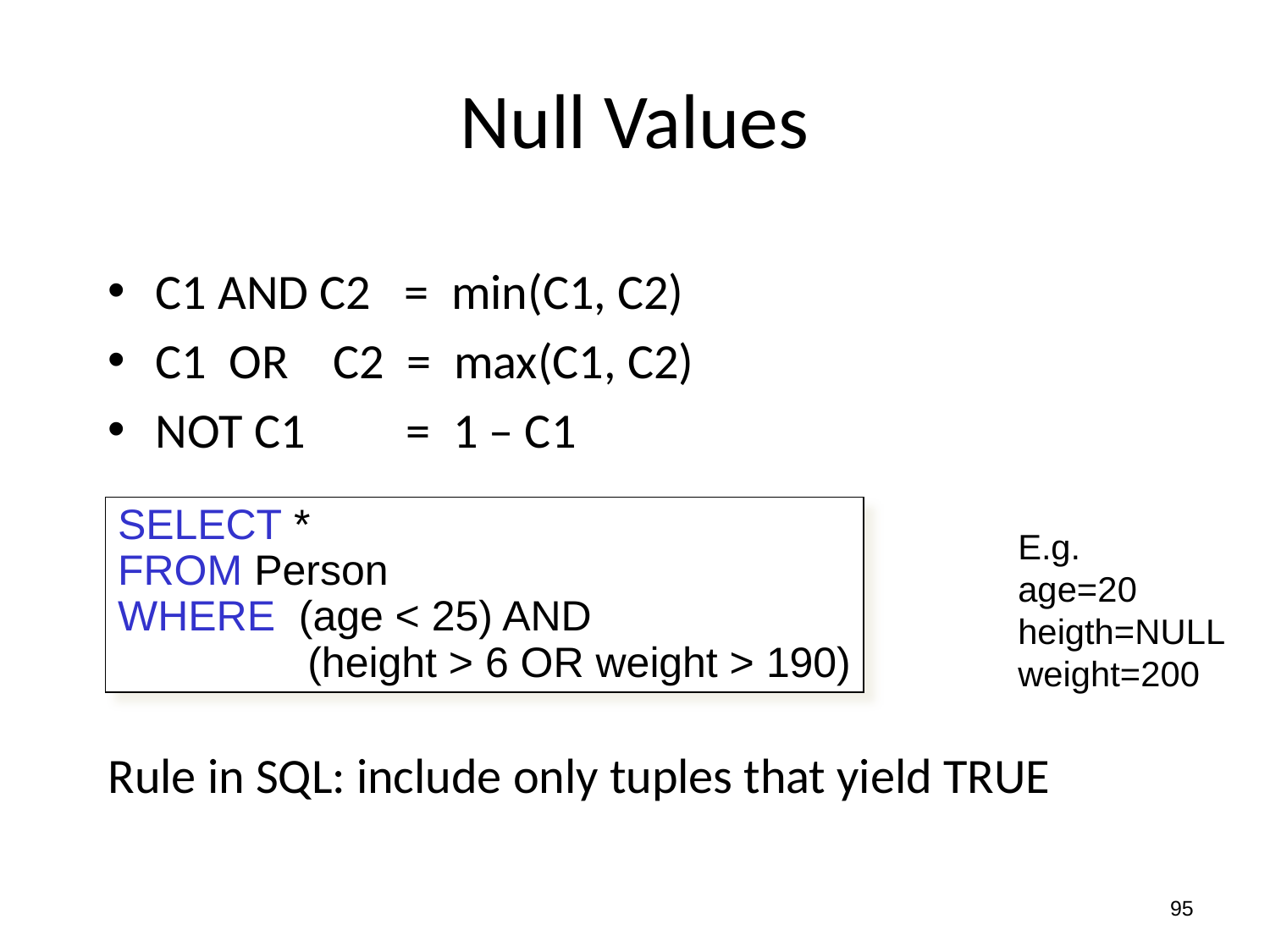

# Null Values
C1 AND C2   =  min(C1, C2)
C1  OR    C2  =  max(C1, C2)
NOT C1         =  1 – C1

Rule in SQL: include only tuples that yield TRUE
SELECT *
FROM Person
WHERE  (age < 25) AND
                (height > 6 OR weight > 190)
E.g.
age=20
heigth=NULL
weight=200

95